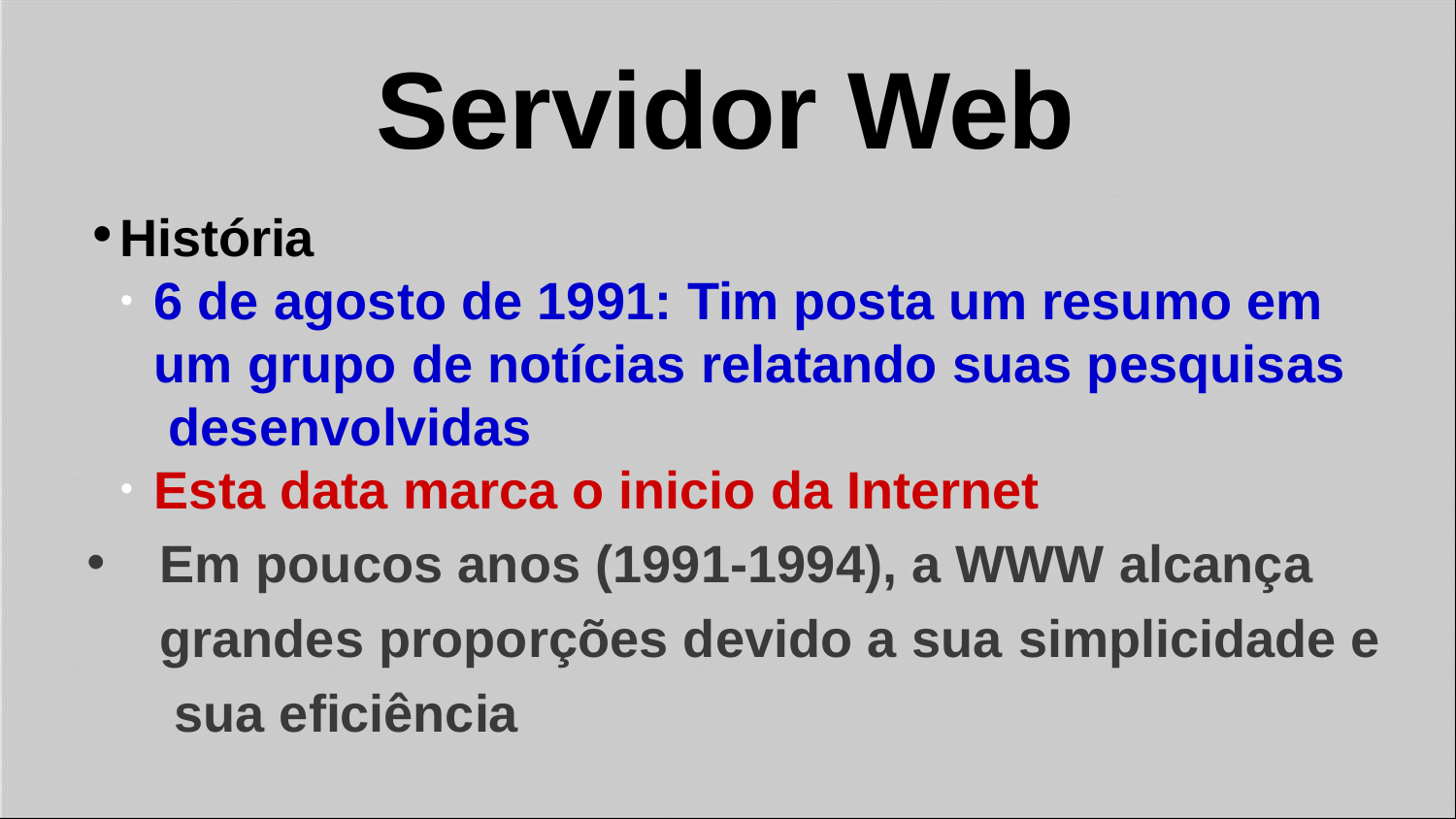

# Servidor Web
História
6 de agosto de 1991: Tim posta um resumo em  um grupo de notícias relatando suas pesquisas  desenvolvidas
Esta data marca o inicio da Internet
Em poucos anos (1991-1994), a WWW alcança  grandes proporções devido a sua simplicidade e  sua eficiência